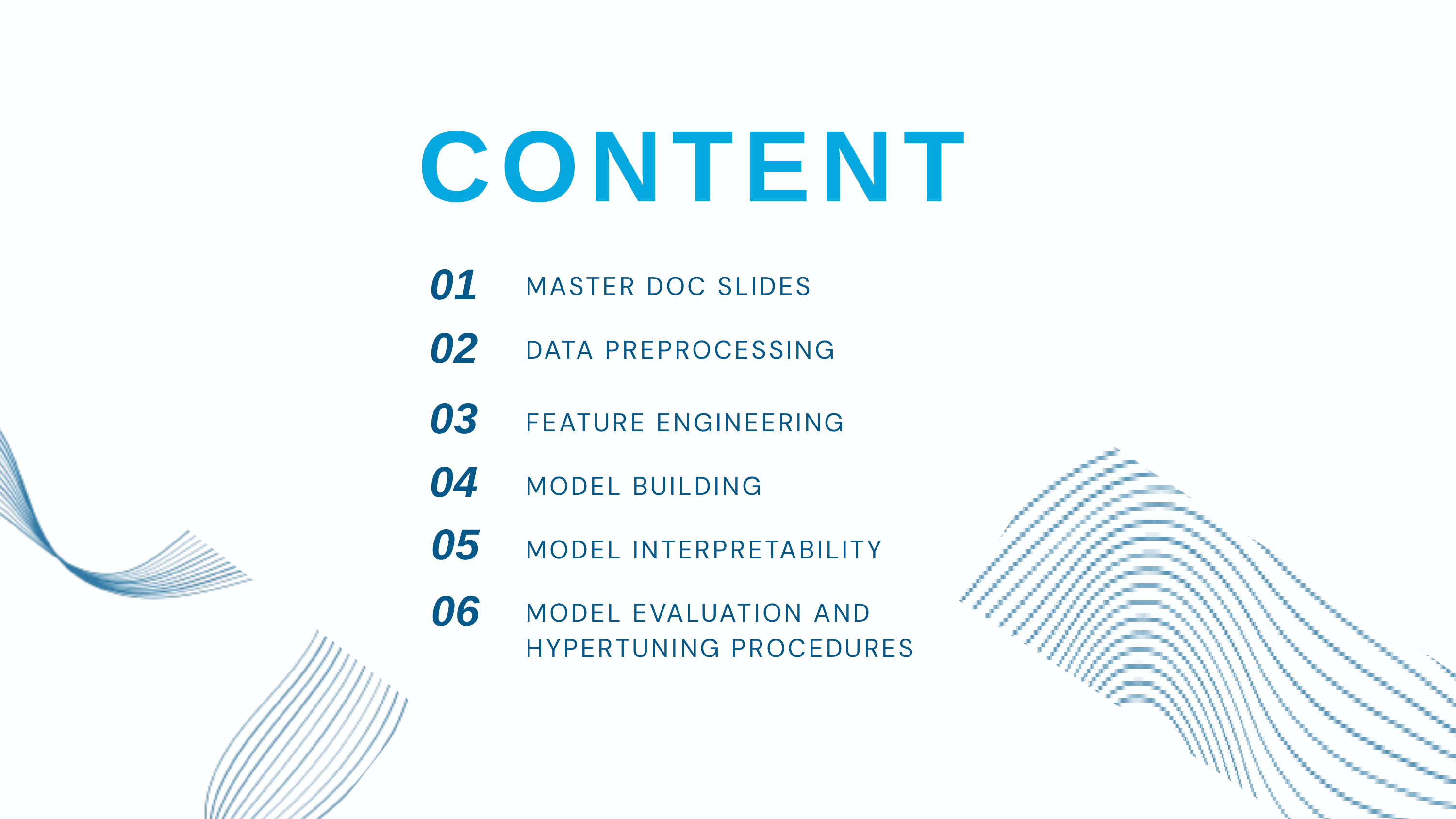

CONTENT

01
MASTER DOC SLIDES
02
DATA PREPROCESSING
03
FEATURE ENGINEERING

04
MODEL BUILDING
05
MODEL INTERPRETABILITY
06
MODEL EVALUATION AND HYPERTUNING PROCEDURES